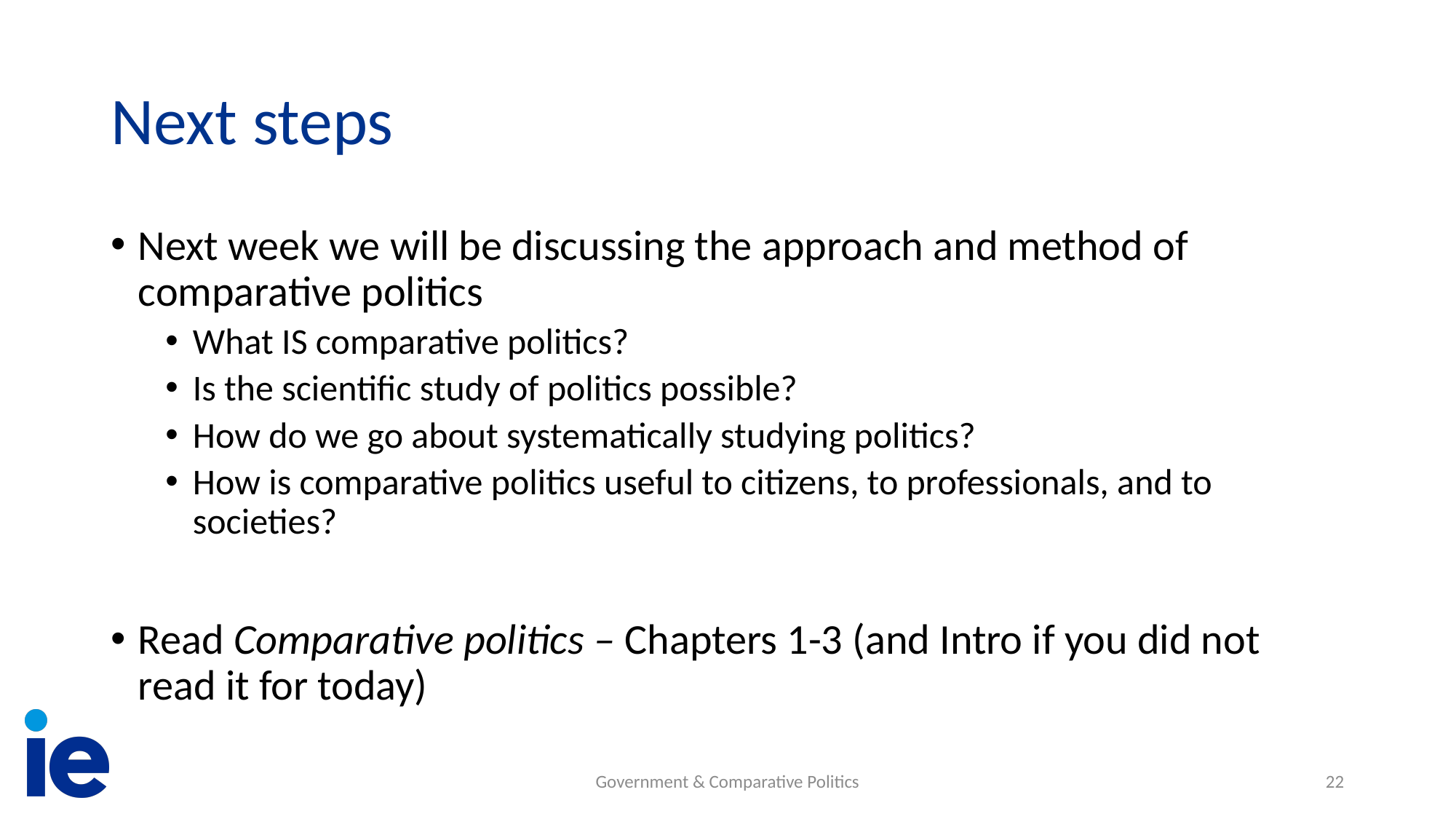

# Next steps
Next week we will be discussing the approach and method of comparative politics
What IS comparative politics?
Is the scientific study of politics possible?
How do we go about systematically studying politics?
How is comparative politics useful to citizens, to professionals, and to societies?

Read Comparative politics – Chapters 1-3 (and Intro if you did not read it for today)

Government & Comparative Politics
22